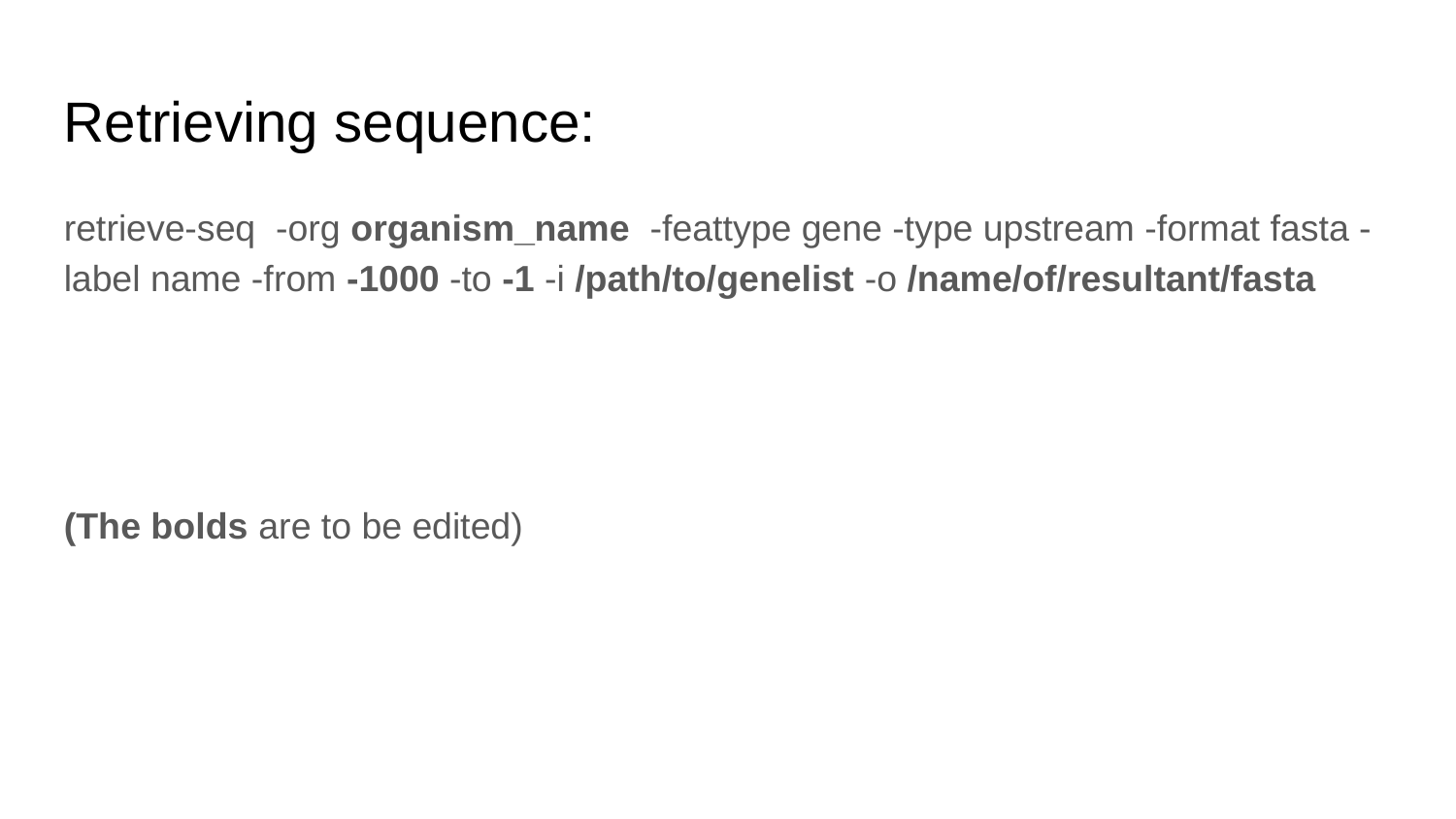

Retrieving sequence:
retrieve-seq  -org organism_name  -feattype gene -type upstream -format fasta -label name -from -1000 -to -1 -i /path/to/genelist -o /name/of/resultant/fasta

(The bolds are to be edited)